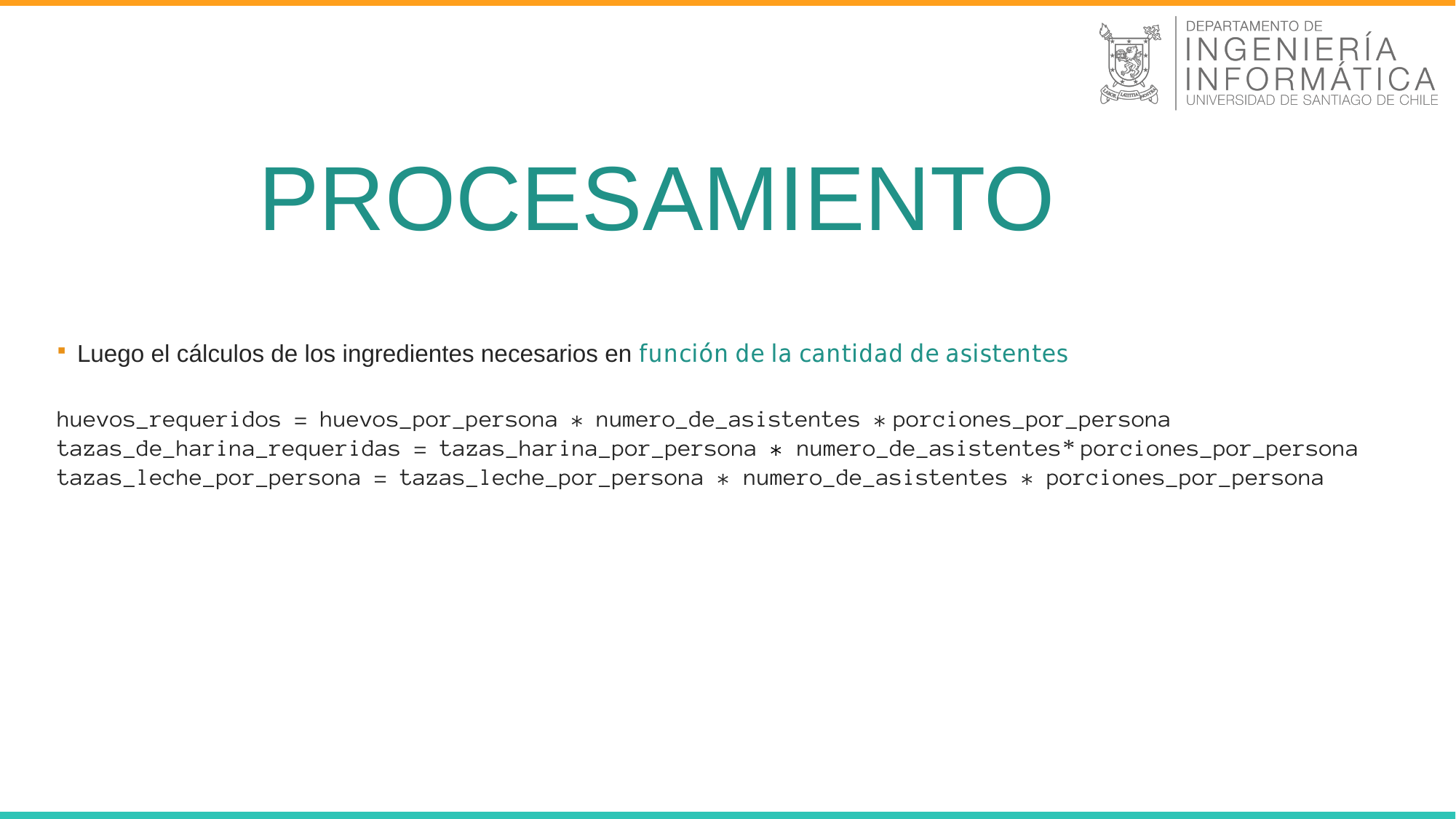

# PROCESAMIENTO
Luego el cálculos de los ingredientes necesarios en función de la cantidad de asistentes

huevos_requeridos  =  huevos_por_persona  *  numero_de_asistentes  * porciones_por_persona tazas_de_harina_requeridas  =  tazas_harina_por_persona  * numero_de_asistentes* porciones_por_persona
tazas_leche_por_persona  =  tazas_leche_por_persona  * numero_de_asistentes  *  porciones_por_persona